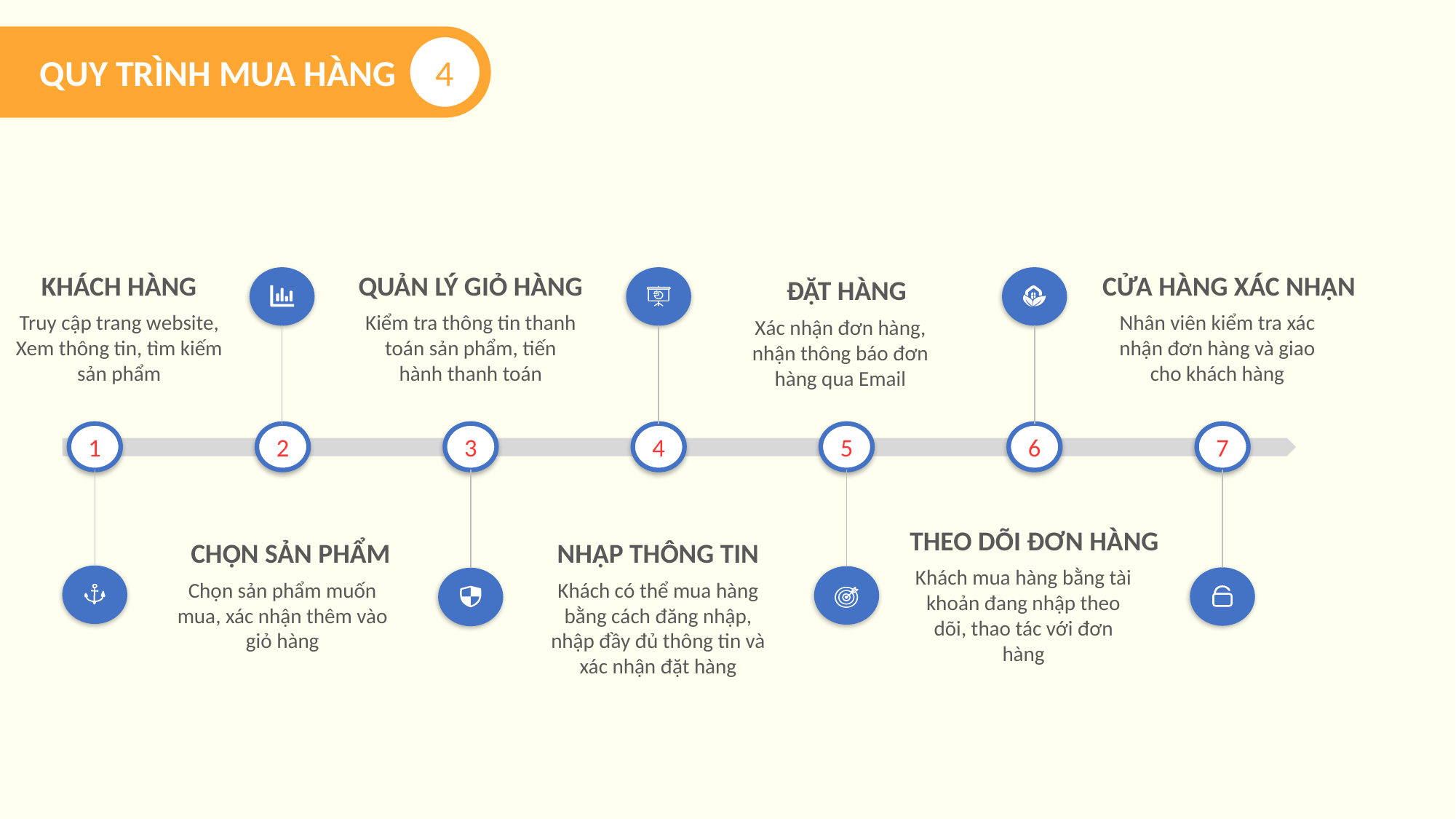

4
QUY TRÌNH MUA HÀNG
KHÁCH HÀNG
Truy cập trang website, Xem thông tin, tìm kiếm sản phẩm
QUẢN LÝ GIỎ HÀNG

Kiểm tra thông tin thanh toán sản phẩm, tiến hành thanh toán
CỬA HÀNG XÁC NHẬN
Nhân viên kiểm tra xác nhận đơn hàng và giao cho khách hàng

ĐẶT HÀNG
Xác nhận đơn hàng, nhận thông báo đơn hàng qua Email

1
2
3
4
5
6
7

THEO DÕI ĐƠN HÀNG
Khách mua hàng bằng tài khoản đang nhập theo dõi, thao tác với đơn hàng
CHỌN SẢN PHẨM
Chọn sản phẩm muốn mua, xác nhận thêm vào giỏ hàng
NHẬP THÔNG TIN
Khách có thể mua hàng bằng cách đăng nhập, nhập đầy đủ thông tin và xác nhận đặt hàng